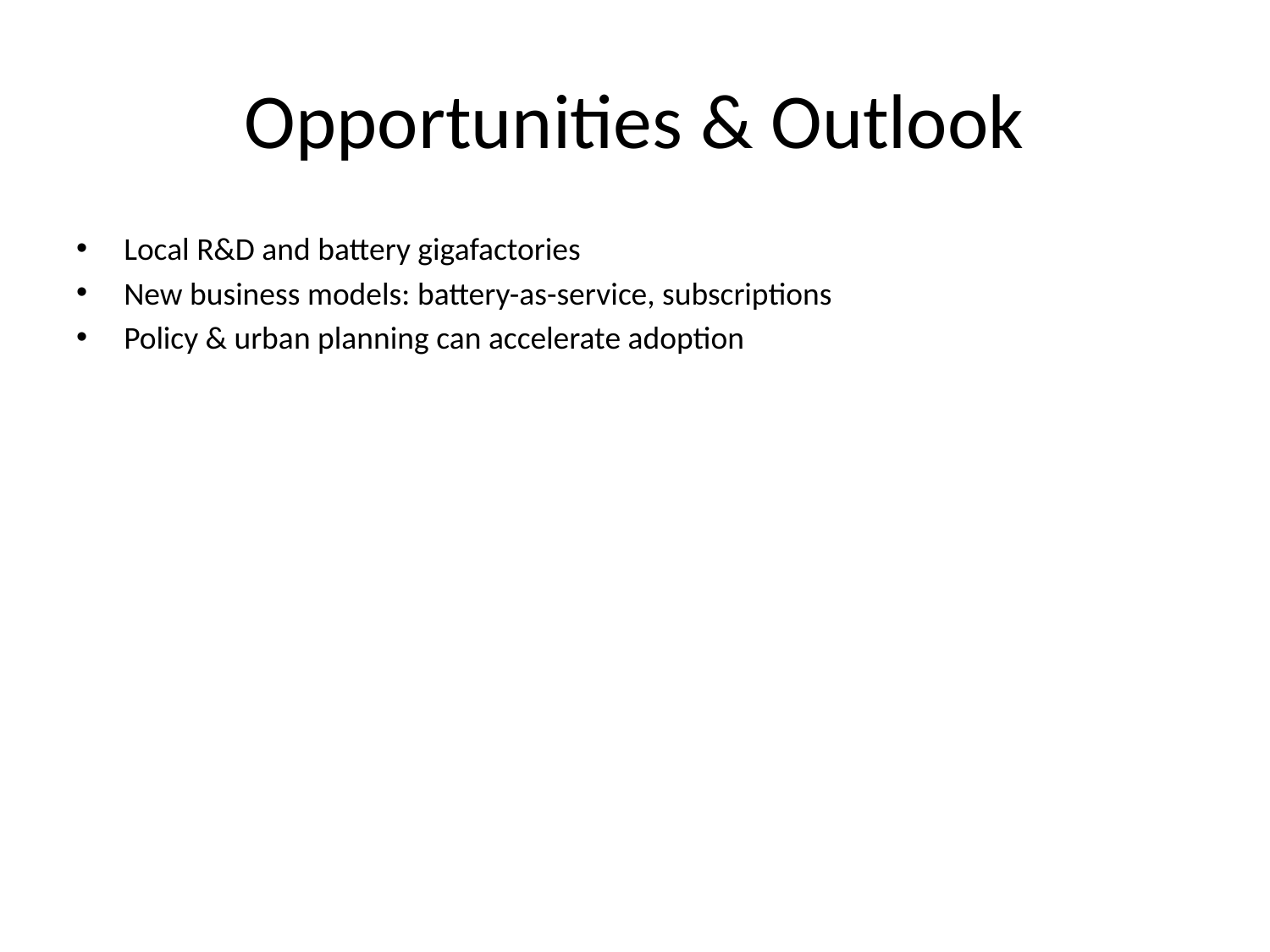

# Opportunities & Outlook
Local R&D and battery gigafactories
New business models: battery-as-service, subscriptions
Policy & urban planning can accelerate adoption